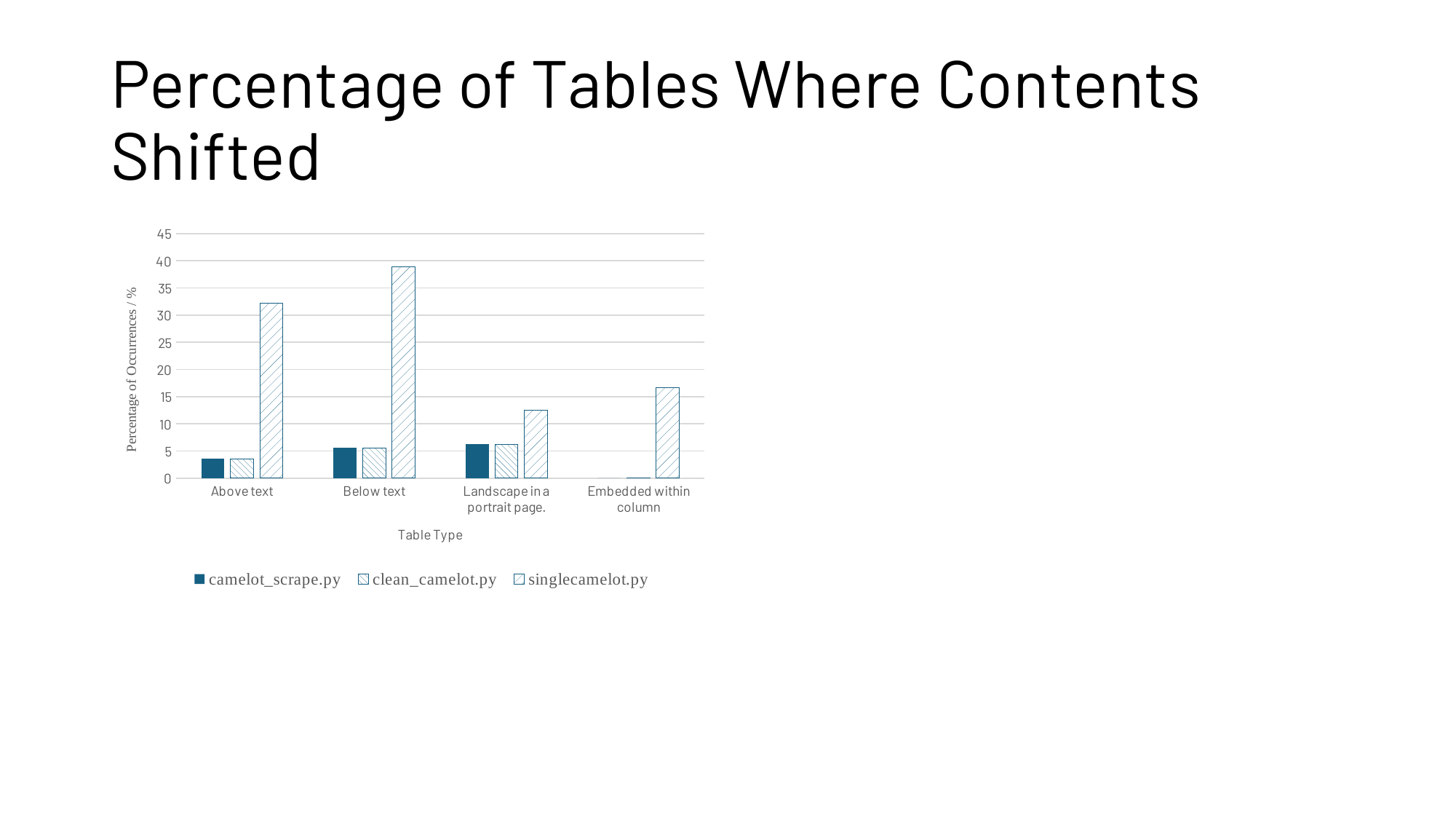

# Percentage of Tables Where Contents Shifted

### Chart

| Category | camelot_scrape.py | clean_camelot.py | singlecamelot.py |
|---|---|---|---|
| Above text | 3.57 | 3.57 | 32.14 |
| Below text | 5.56 | 5.56 | 38.89 |
| Landscape in a portrait page. | 6.25 | 6.25 | 12.5 |
| Embedded within column | 0.0 | 0.0 | 16.67 |